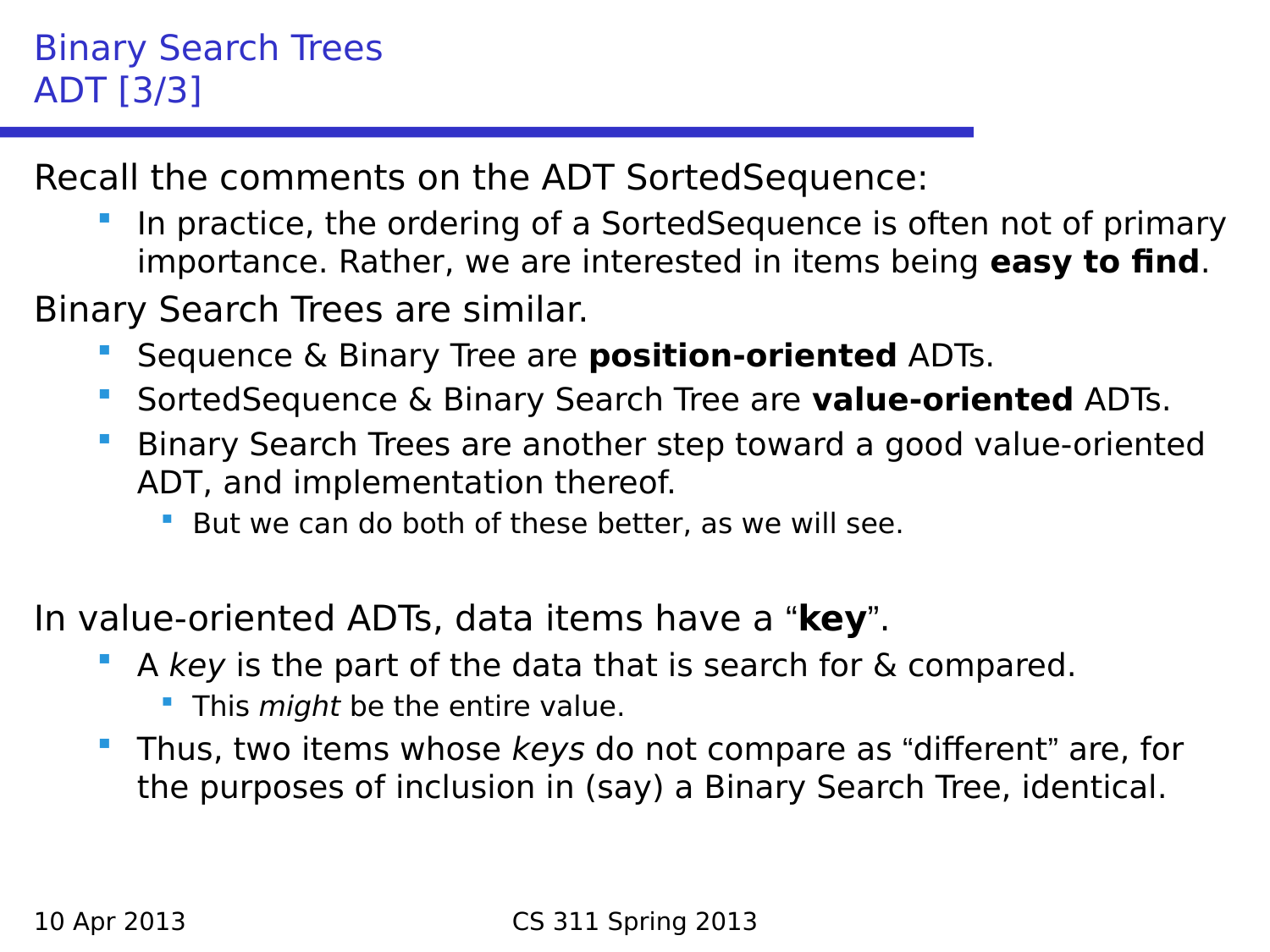

# Binary Search Trees ADT [3/3]
Recall the comments on the ADT SortedSequence:
In practice, the ordering of a SortedSequence is often not of primary importance. Rather, we are interested in items being easy to find.
Binary Search Trees are similar.
Sequence & Binary Tree are position-oriented ADTs.
SortedSequence & Binary Search Tree are value-oriented ADTs.
Binary Search Trees are another step toward a good value-oriented ADT, and implementation thereof.
But we can do both of these better, as we will see.

In value-oriented ADTs, data items have a “key”.
A key is the part of the data that is search for & compared.
This might be the entire value.
Thus, two items whose keys do not compare as “different” are, for the purposes of inclusion in (say) a Binary Search Tree, identical.
10 Apr 2013
CS 311 Spring 2013